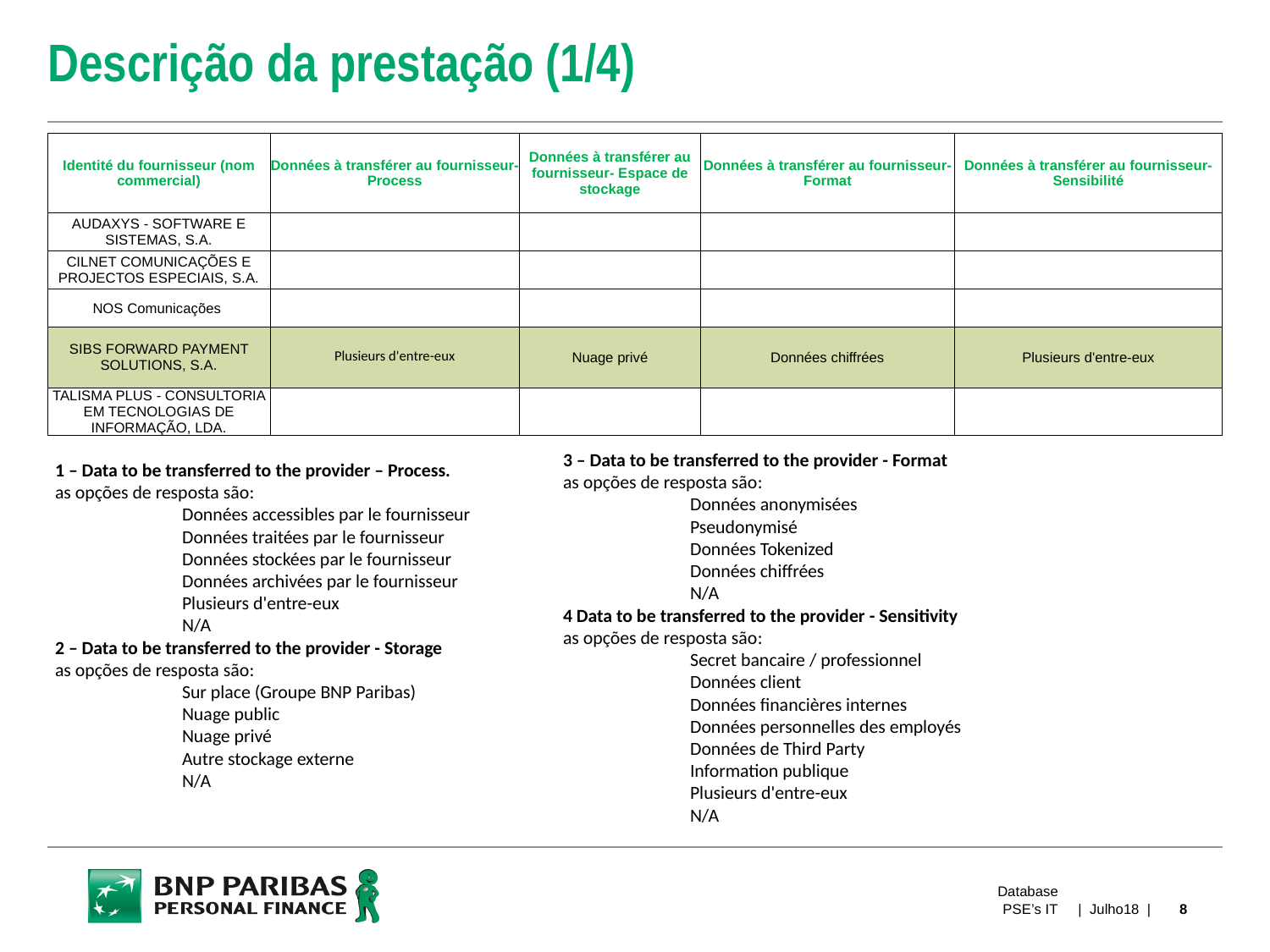

# Descrição da prestação (1/4)
| Identité du fournisseur (nom commercial) | Données à transférer au fournisseur- Process | Données à transférer au fournisseur- Espace de stockage | Données à transférer au fournisseur- Format | Données à transférer au fournisseur- Sensibilité |
| --- | --- | --- | --- | --- |
| AUDAXYS - SOFTWARE E SISTEMAS, S.A. |  |  |  |  |
| CILNET COMUNICAÇÕES E PROJECTOS ESPECIAIS, S.A. |  |  |  |  |
| NOS Comunicações |  |  |  |  |
| SIBS FORWARD PAYMENT SOLUTIONS, S.A. | Plusieurs d'entre-eux | Nuage privé | Données chiffrées | Plusieurs d'entre-eux |
| TALISMA PLUS - CONSULTORIA EM TECNOLOGIAS DE INFORMAÇÃO, LDA. |  |  |  |  |

3 – Data to be transferred to the provider - Format
as opções de resposta são:
Données anonymisées
Pseudonymisé
Données Tokenized
Données chiffrées
N/A
4 Data to be transferred to the provider - Sensitivity
as opções de resposta são:
Secret bancaire / professionnel
Données client
Données financières internes
Données personnelles des employés
Données de Third Party
Information publique
Plusieurs d'entre-eux
N/A

1 – Data to be transferred to the provider – Process.
as opções de resposta são:
Données accessibles par le fournisseur
Données traitées par le fournisseur
Données stockées par le fournisseur
Données archivées par le fournisseur
Plusieurs d'entre-eux
N/A
2 – Data to be transferred to the provider - Storage
as opções de resposta são:
Sur place (Groupe BNP Paribas)
Nuage public
Nuage privé
Autre stockage externe
N/A

Database
PSE’s IT

|  Julho18  |
8